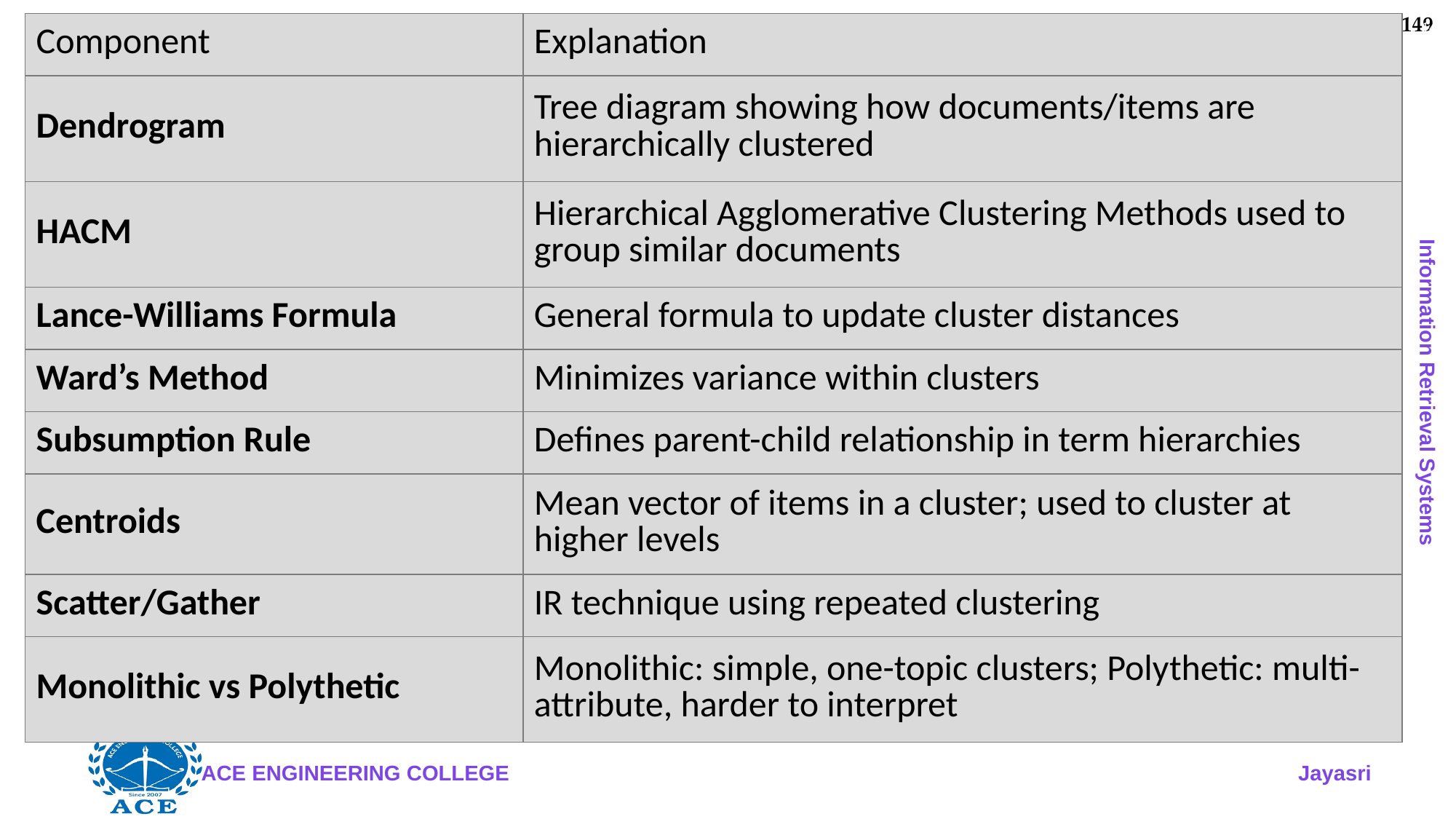

| Component | Explanation |
| --- | --- |
| Dendrogram | Tree diagram showing how documents/items are hierarchically clustered |
| HACM | Hierarchical Agglomerative Clustering Methods used to group similar documents |
| Lance-Williams Formula | General formula to update cluster distances |
| Ward’s Method | Minimizes variance within clusters |
| Subsumption Rule | Defines parent-child relationship in term hierarchies |
| Centroids | Mean vector of items in a cluster; used to cluster at higher levels |
| Scatter/Gather | IR technique using repeated clustering |
| Monolithic vs Polythetic | Monolithic: simple, one-topic clusters; Polythetic: multi-attribute, harder to interpret |
149